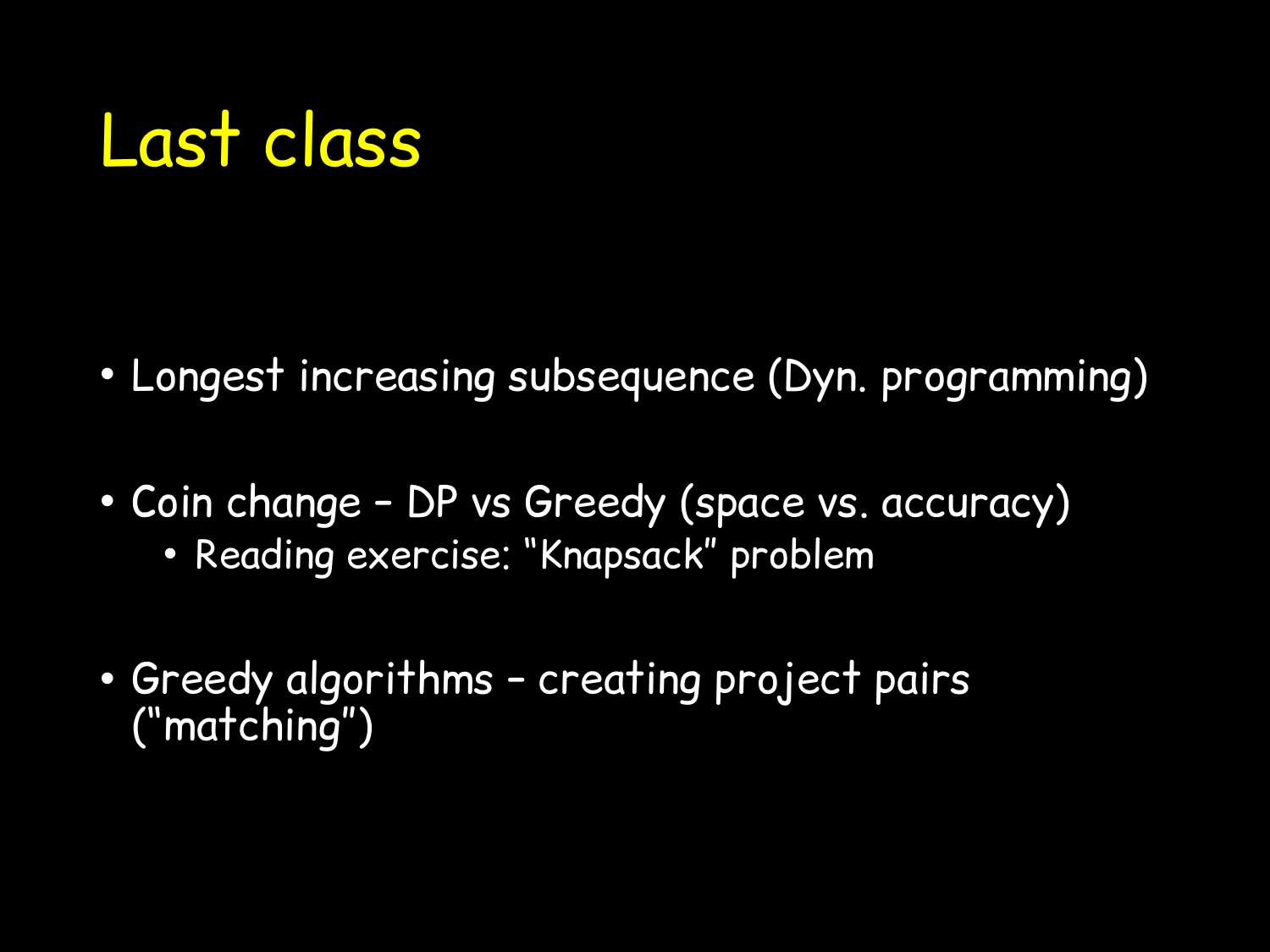

# Last class

Longest increasing subsequence (Dyn. programming)

Coin change – DP vs Greedy (space vs. accuracy)
Reading exercise: “Knapsack” problem

Greedy algorithms – creating project pairs (“matching”)